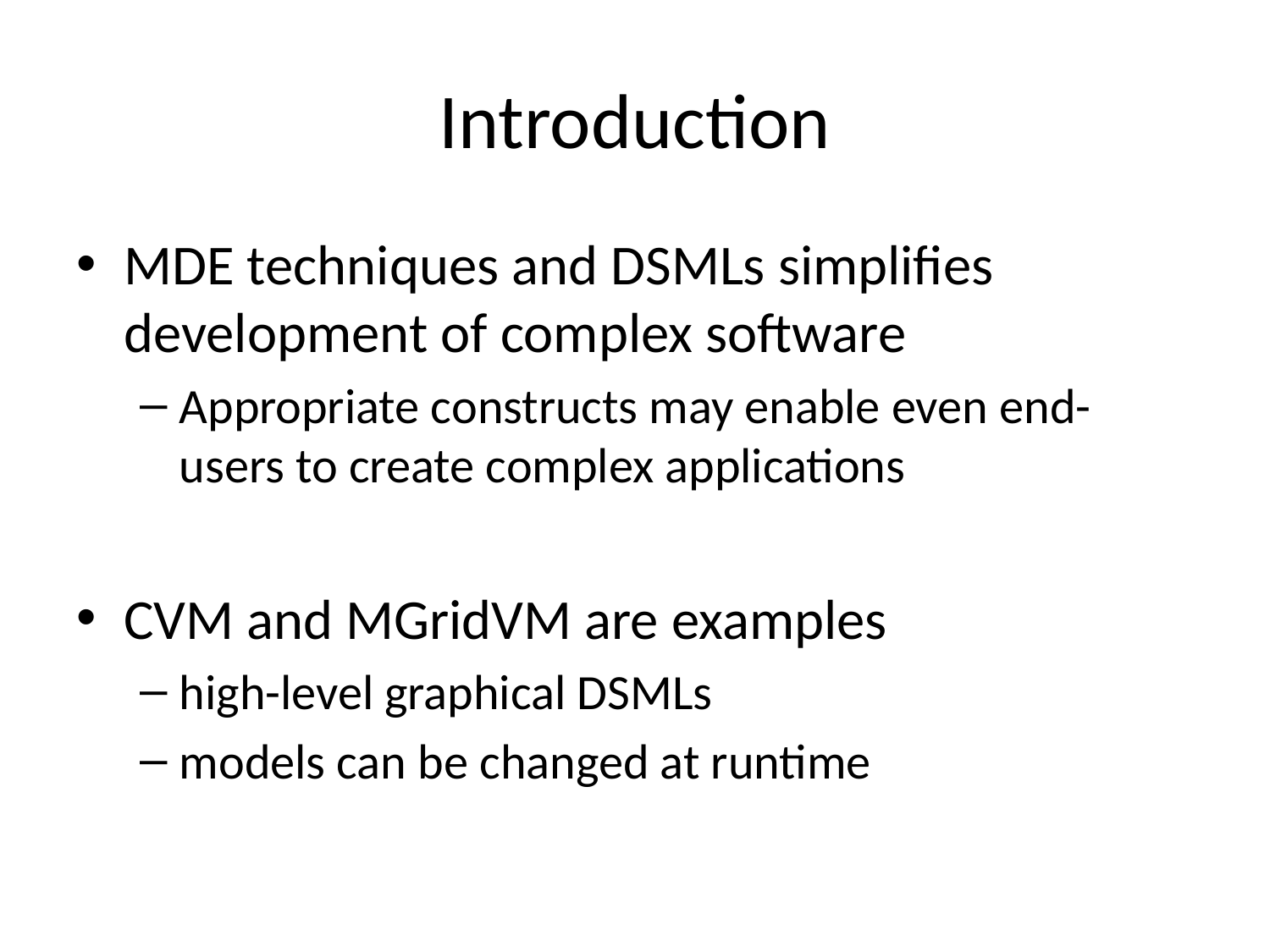

# Introduction
MDE techniques and DSMLs simplifies development of complex software
Appropriate constructs may enable even end-users to create complex applications

CVM and MGridVM are examples
high-level graphical DSMLs
models can be changed at runtime